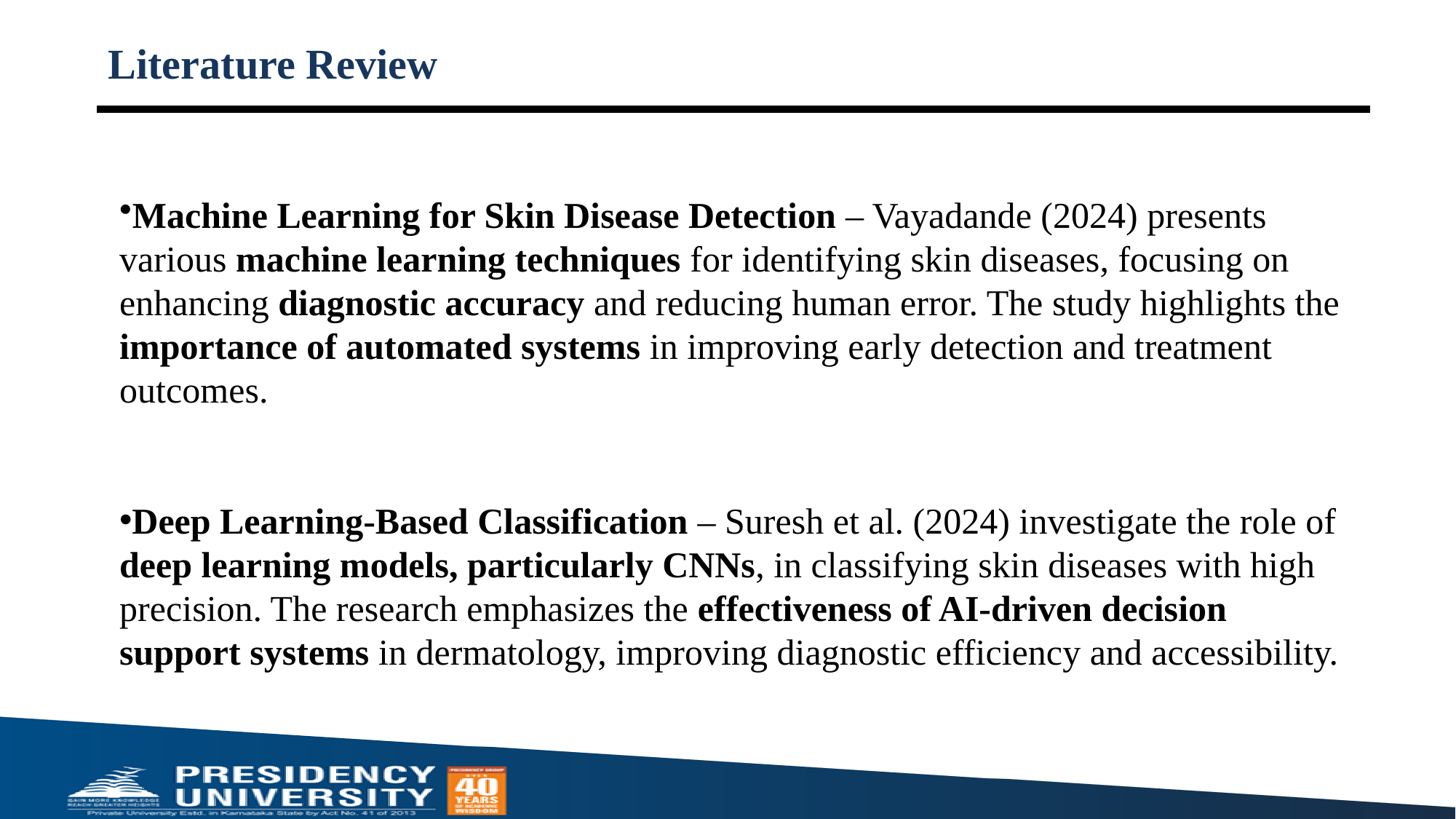

# Literature Review
Machine Learning for Skin Disease Detection – Vayadande (2024) presents various machine learning techniques for identifying skin diseases, focusing on enhancing diagnostic accuracy and reducing human error. The study highlights the importance of automated systems in improving early detection and treatment outcomes.

Deep Learning-Based Classification – Suresh et al. (2024) investigate the role of deep learning models, particularly CNNs, in classifying skin diseases with high precision. The research emphasizes the effectiveness of AI-driven decision support systems in dermatology, improving diagnostic efficiency and accessibility.